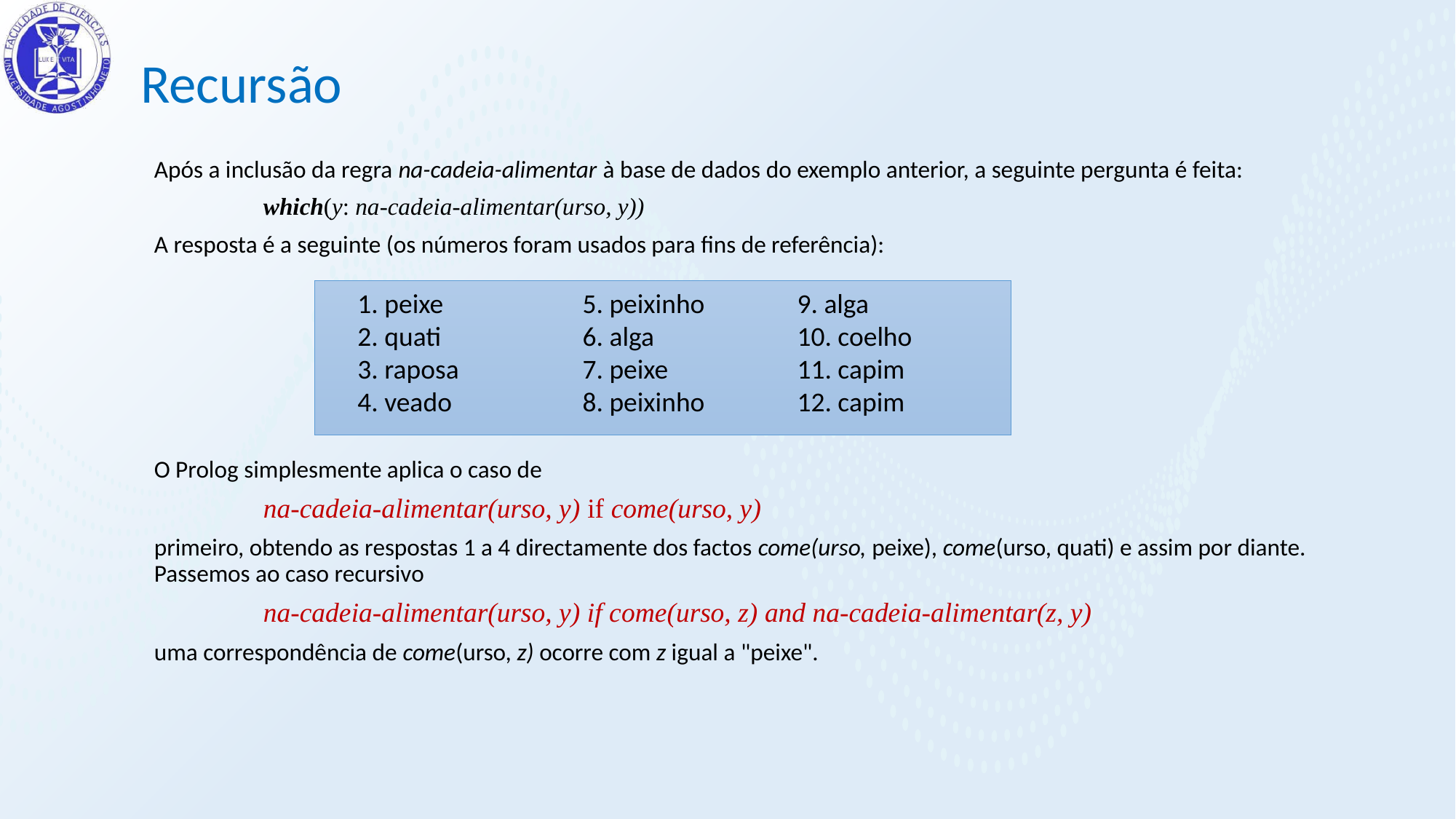

Recursão
Após a inclusão da regra na-cadeia-alimentar à base de dados do exemplo anterior, a seguinte pergunta é feita:
	which(y: na-cadeia-alimentar(urso, y))
A resposta é a seguinte (os números foram usados para fins de referência):

O Prolog simplesmente aplica o caso de
	na-cadeia-alimentar(urso, y) if come(urso, y)
primeiro, obtendo as respostas 1 a 4 directamente dos factos come(urso, peixe), come(urso, quati) e assim por diante. Passemos ao caso recursivo
	na-cadeia-alimentar(urso, y) if come(urso, z) and na-cadeia-alimentar(z, y)
uma correspondência de come(urso, z) ocorre com z igual a "peixe".
1. peixe
2. quati
3. raposa
4. veado
5. peixinho
6. alga
7. peixe
8. peixinho
9. alga
10. coelho
11. capim
12. capim